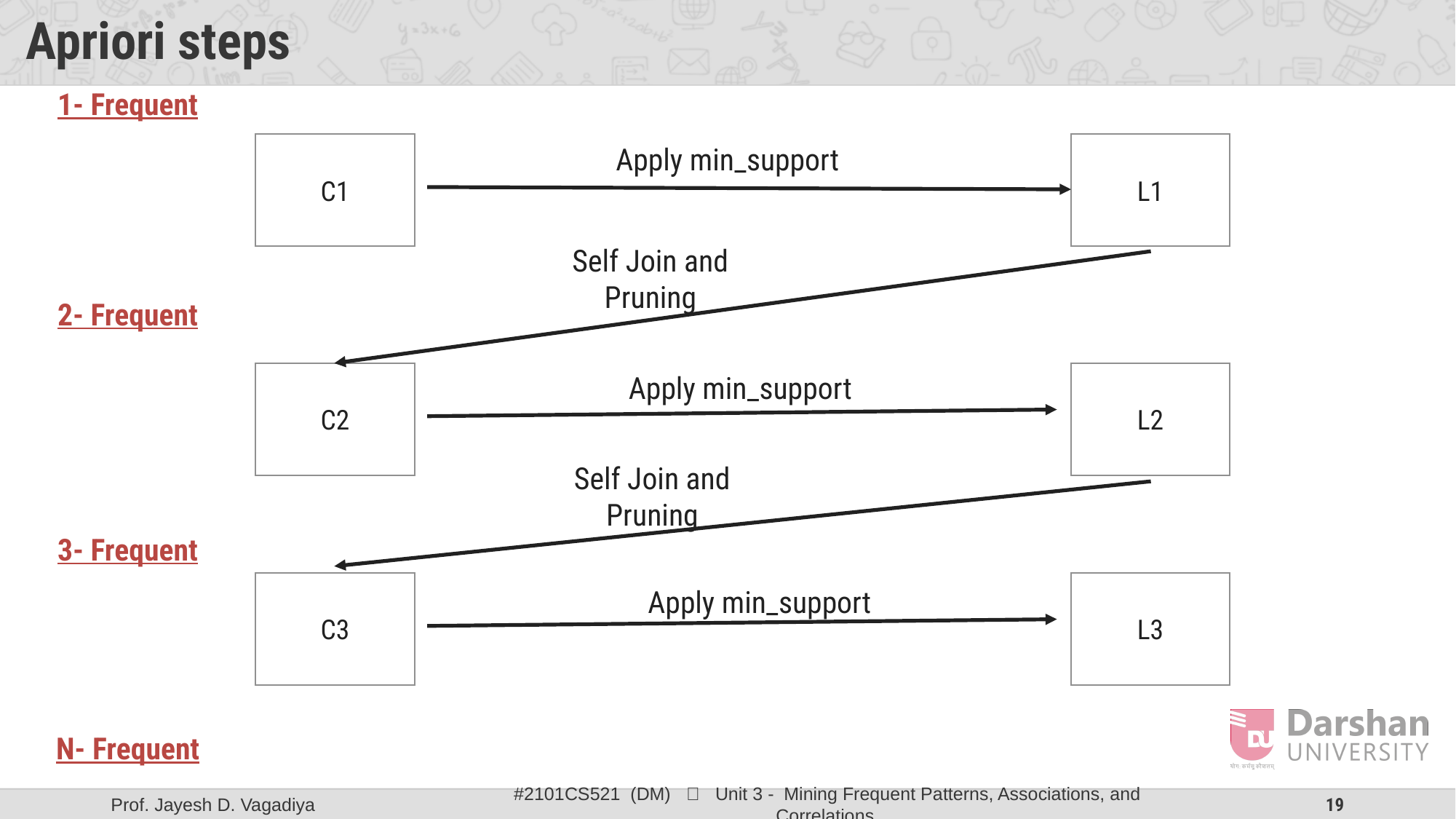

# Apriori steps
1- Frequent
C1
L1
Apply min_support

Self Join and Pruning

2- Frequent
C2
L2
Apply min_support

Self Join and Pruning

3- Frequent
C3
L3
Apply min_support

N- Frequent